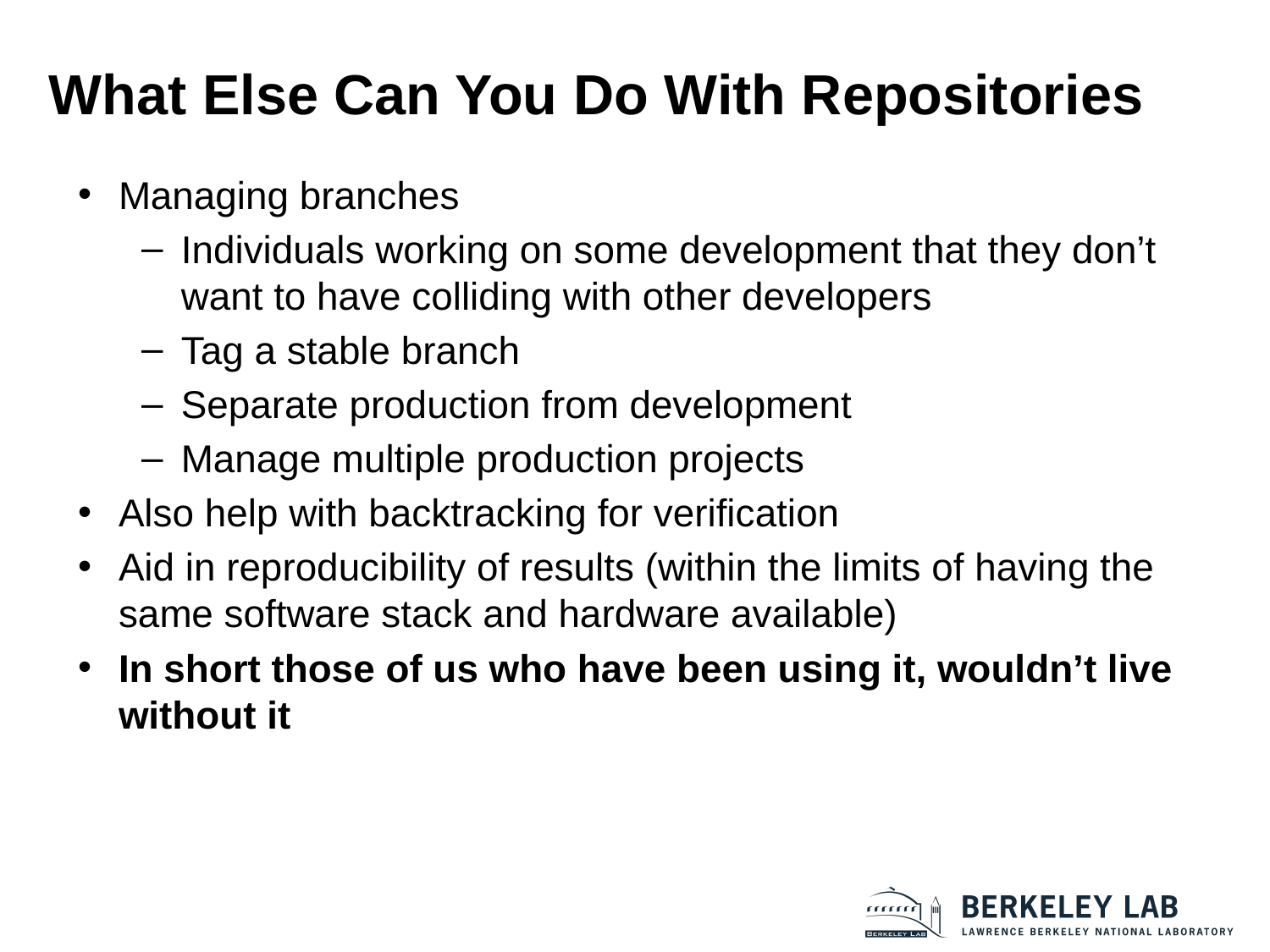

# How does versioning work ?
What Else Can You Do With Repositories
Managing branches
Individuals working on some development that they don’t want to have colliding with other developers
Tag a stable branch
Separate production from development
Manage multiple production projects
Also help with backtracking for verification
Aid in reproducibility of results (within the limits of having the same software stack and hardware available)
In short those of us who have been using it, wouldn’t live without it